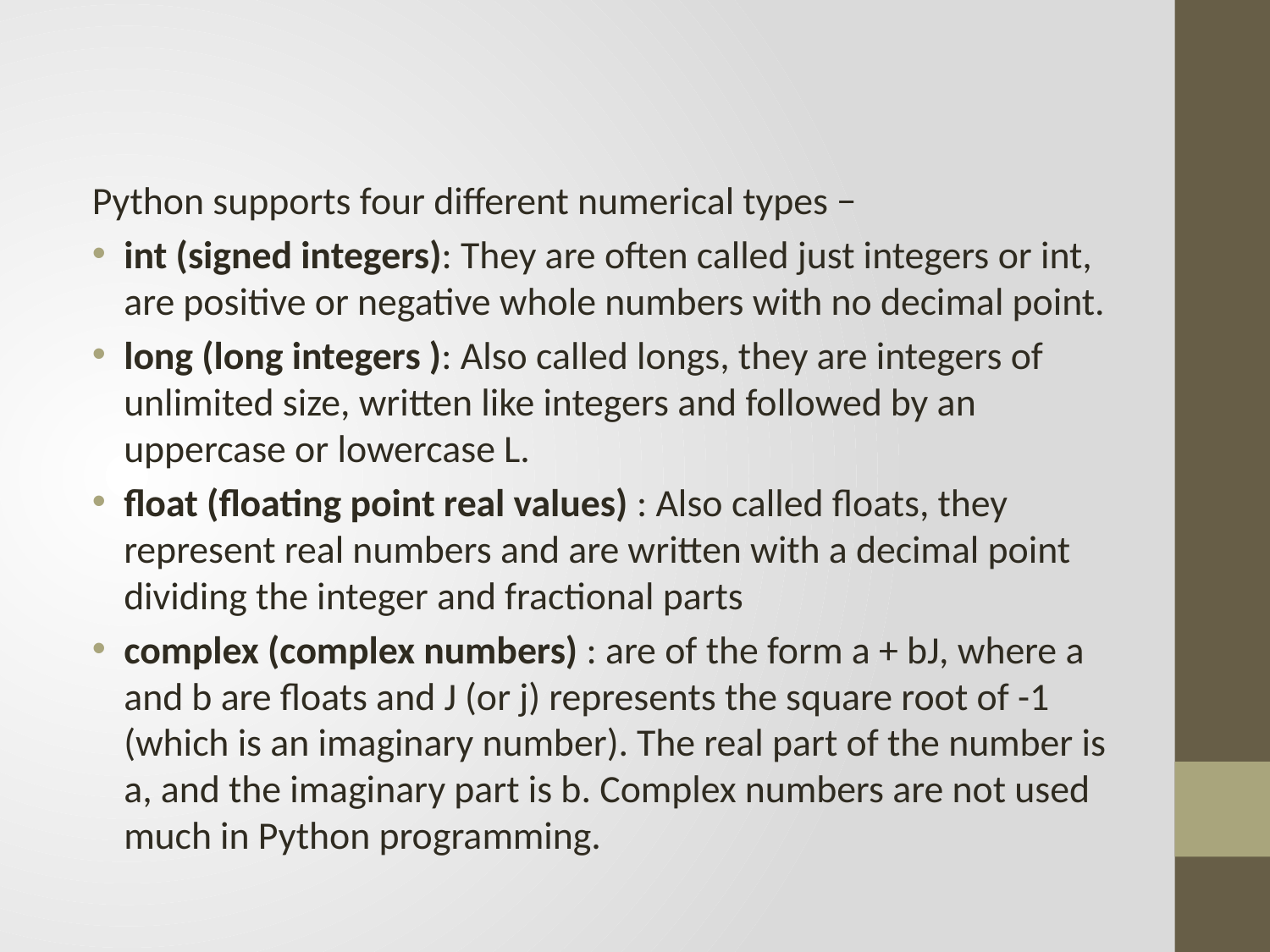

#
Python supports four different numerical types −
int (signed integers): They are often called just integers or int, are positive or negative whole numbers with no decimal point.
long (long integers ): Also called longs, they are integers of unlimited size, written like integers and followed by an uppercase or lowercase L.
float (floating point real values) : Also called floats, they represent real numbers and are written with a decimal point dividing the integer and fractional parts
complex (complex numbers) : are of the form a + bJ, where a and b are floats and J (or j) represents the square root of -1 (which is an imaginary number). The real part of the number is a, and the imaginary part is b. Complex numbers are not used much in Python programming.